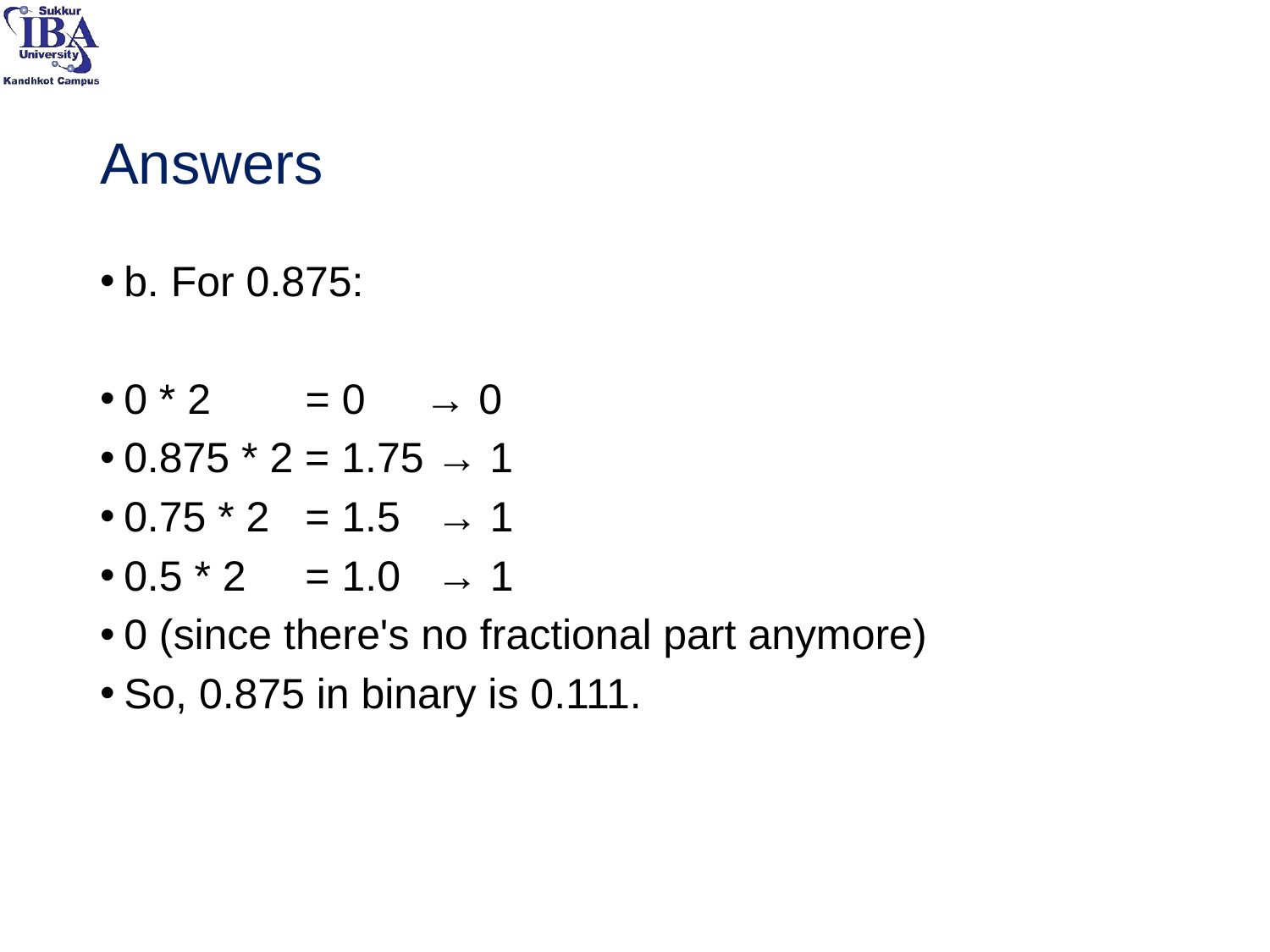

# Answers
b. For 0.875:

0 * 2        = 0     → 0
0.875 * 2 = 1.75 → 1
0.75 * 2   = 1.5   → 1
0.5 * 2     = 1.0   → 1
0 (since there's no fractional part anymore)
So, 0.875 in binary is 0.111.